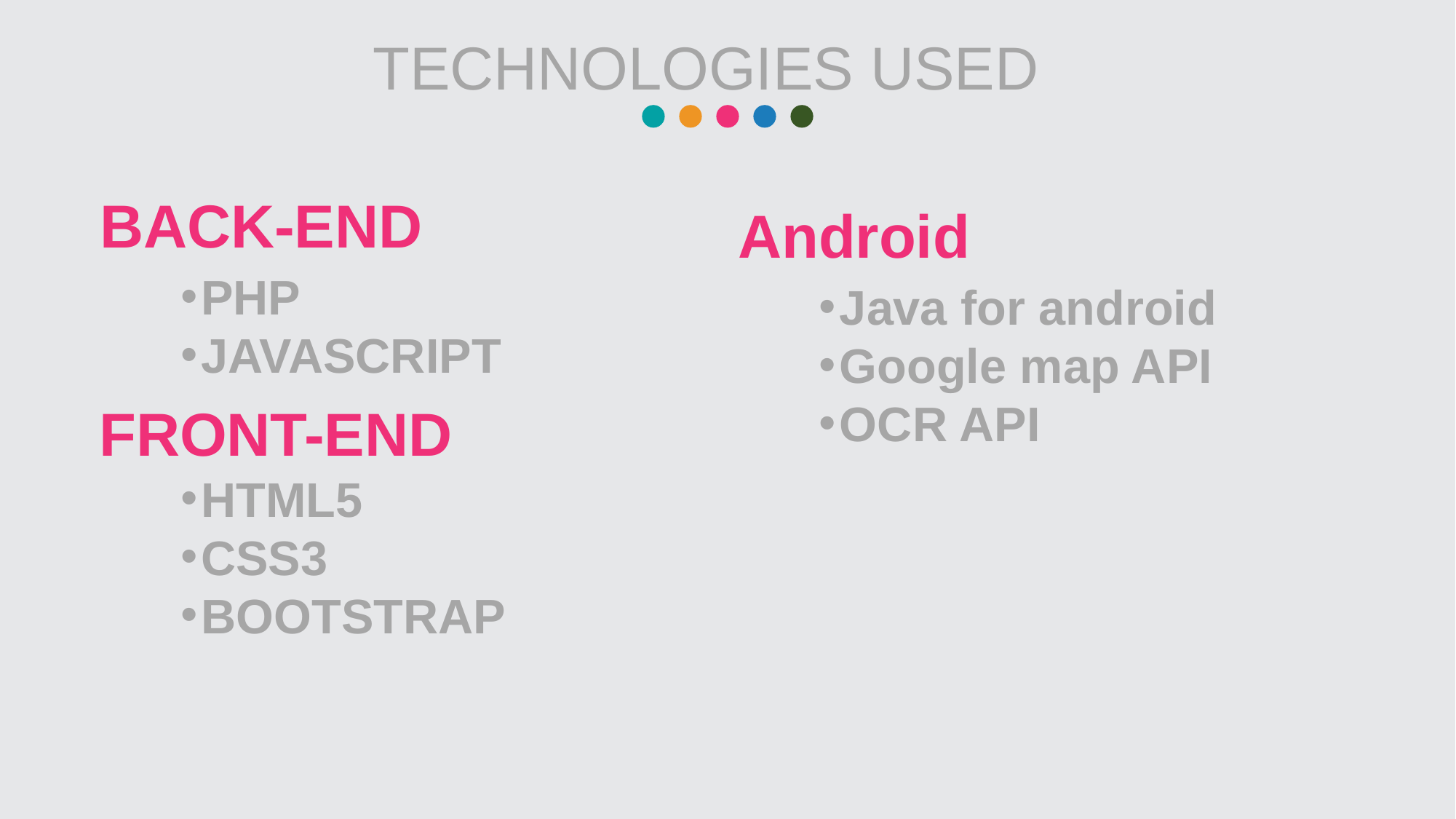

TECHNOLOGIES USED

BACK-END
PHP
JAVASCRIPT
Android
Java for android
Google map API
OCR API
FRONT-END
HTML5
CSS3
BOOTSTRAP